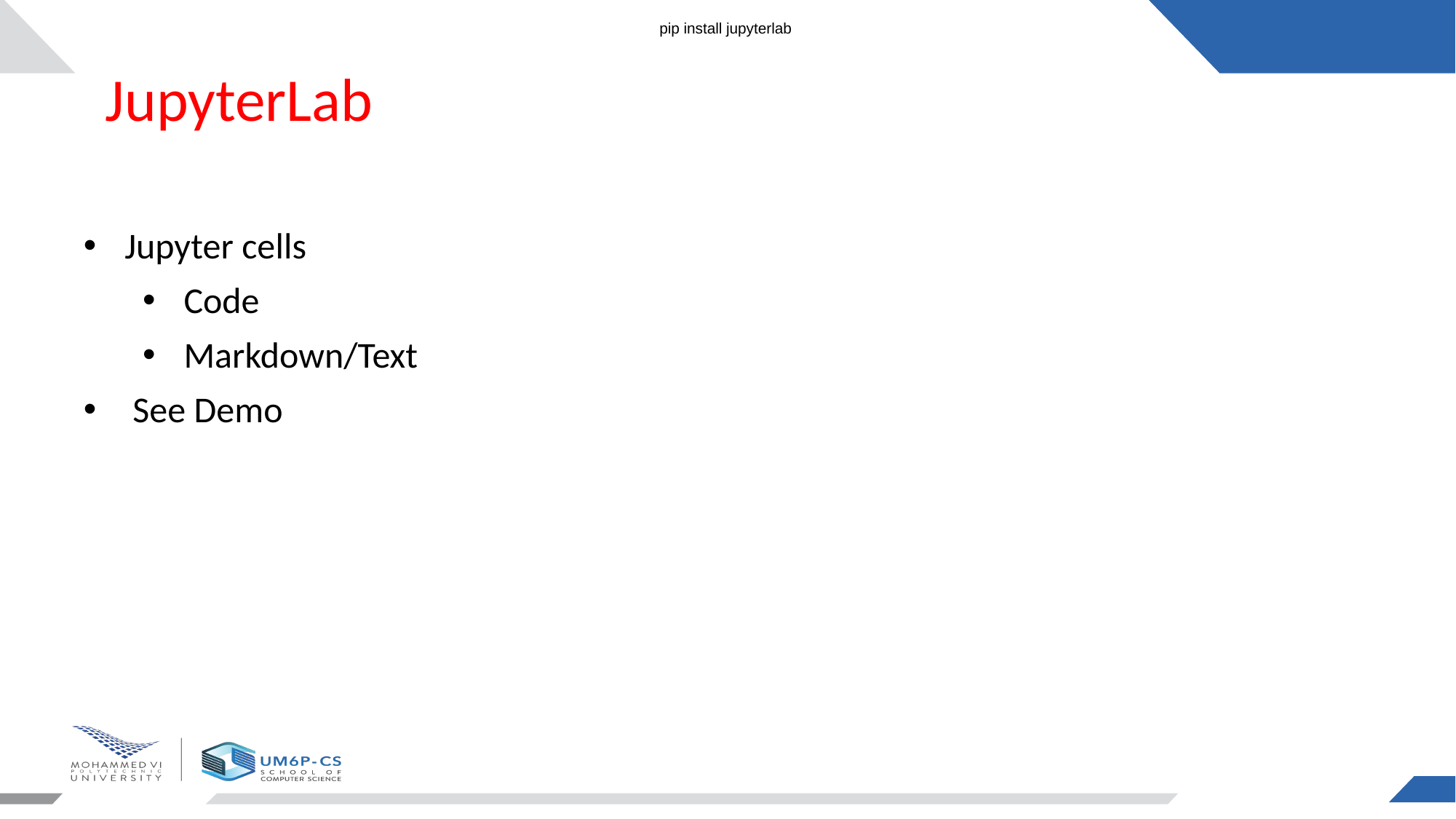

pip install jupyterlab
# JupyterLab

Jupyter cells
Code
Markdown/Text
 See Demo